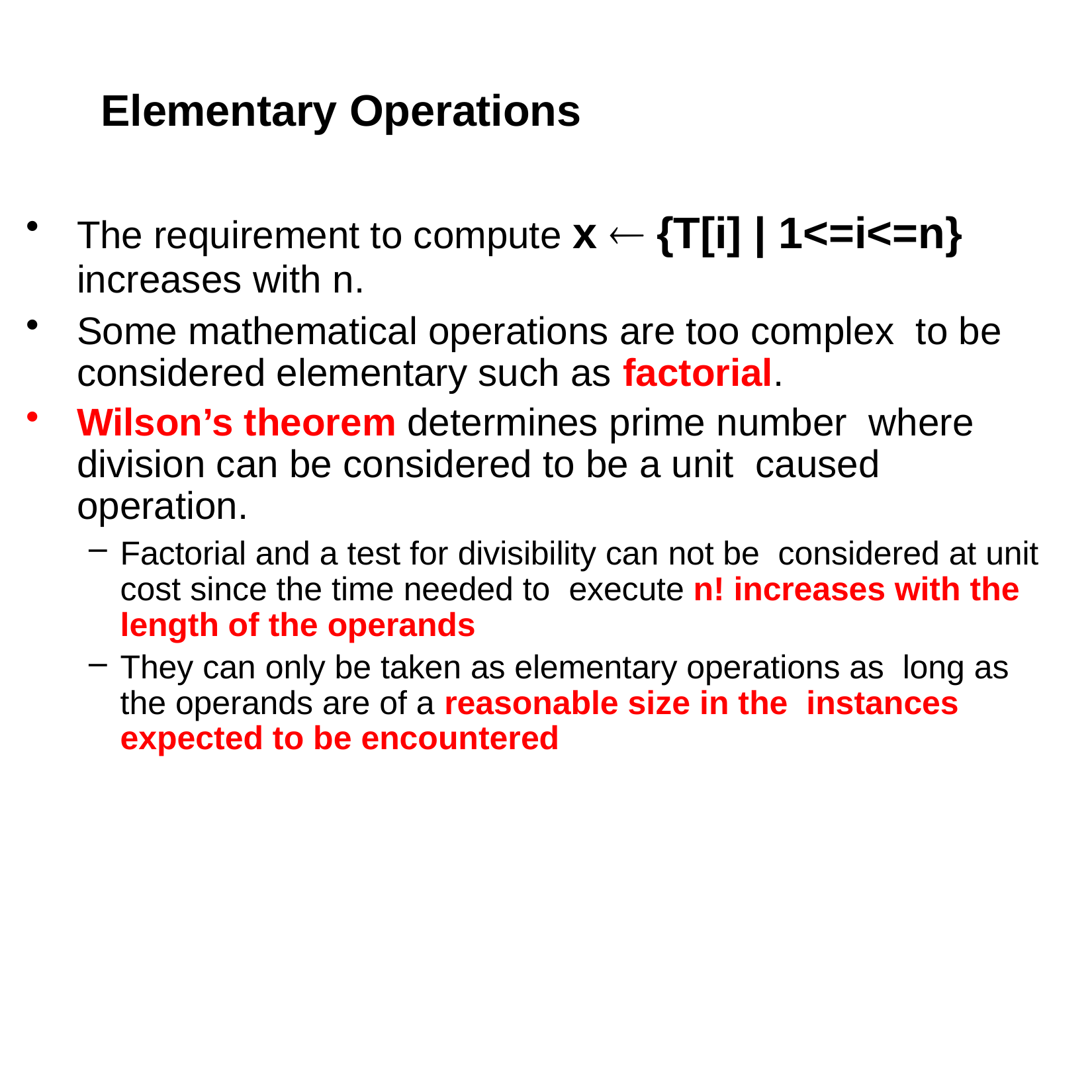

# Elementary Operations
The requirement to compute x ← {T[i] | 1<=i<=n}
increases with n.
Some mathematical operations are too complex  to be considered elementary such as factorial.
Wilson’s theorem determines prime number  where division can be considered to be a unit  caused operation.
Factorial and a test for divisibility can not be  considered at unit cost since the time needed to  execute n! increases with the length of the operands
They can only be taken as elementary operations as  long as the operands are of a reasonable size in the  instances expected to be encountered